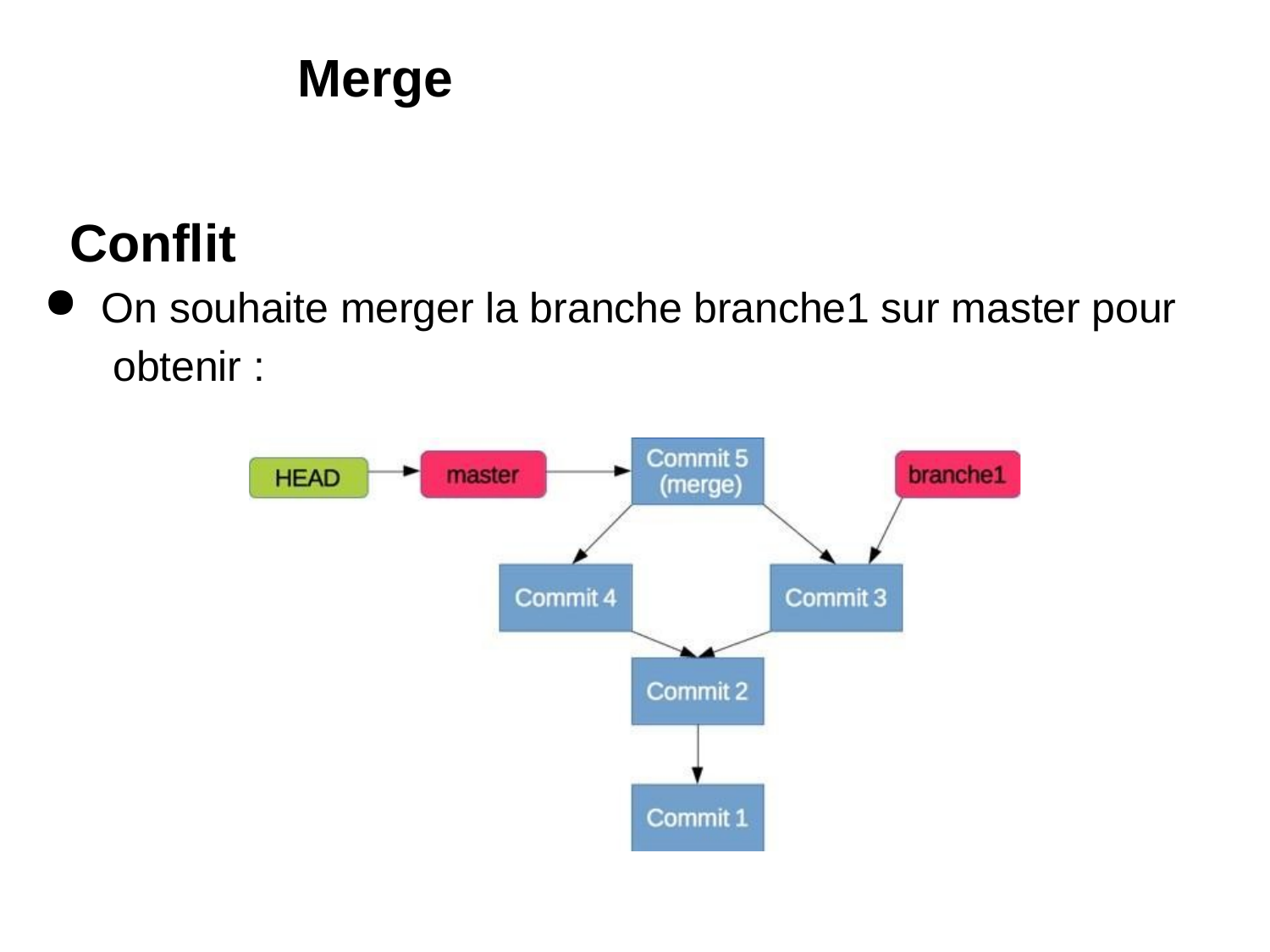

# Merge
Conflit
On souhaite merger la branche branche1 sur master pour  obtenir :